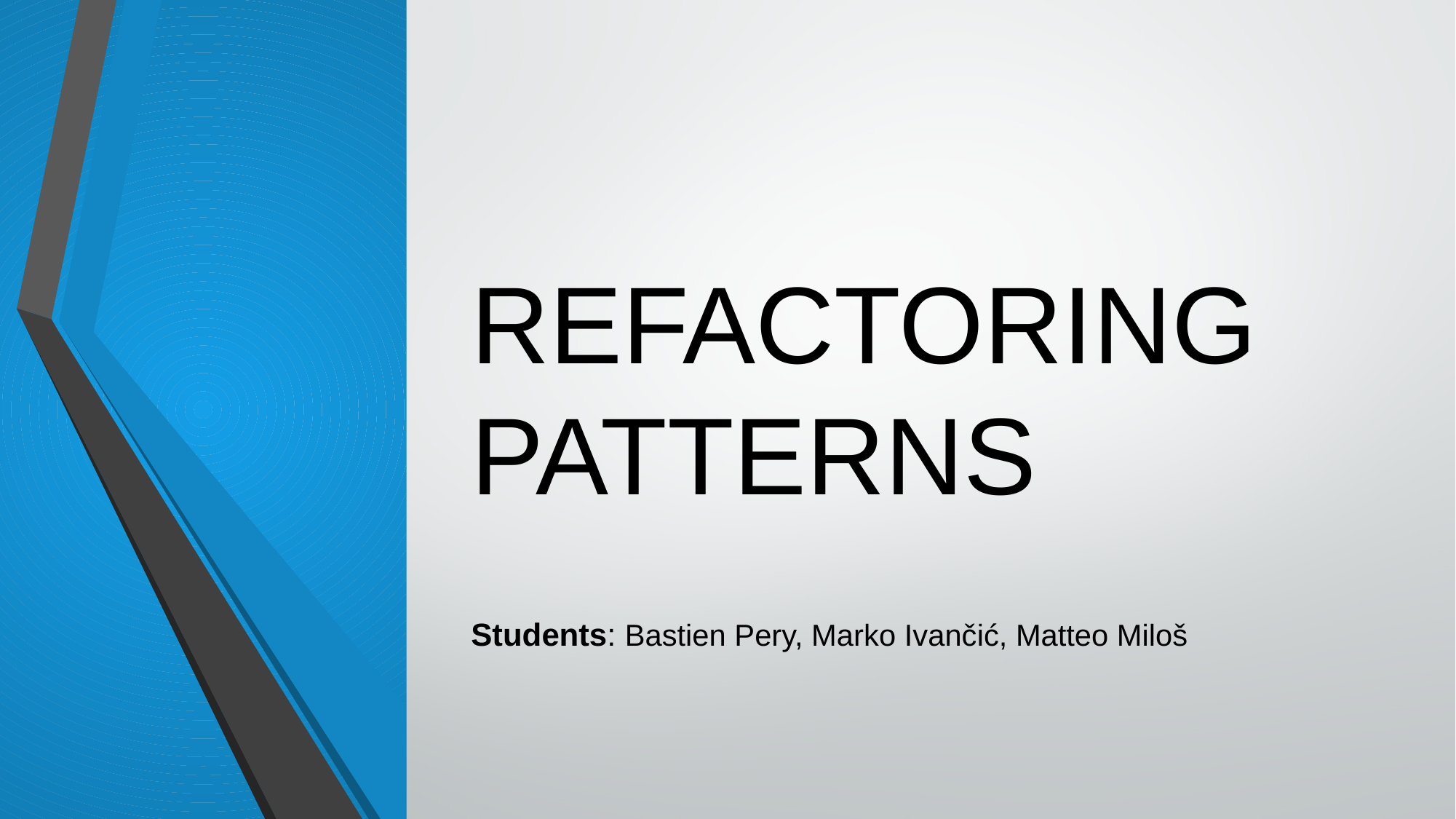

# REFACTORING PATTERNS
Students: Bastien Pery, Marko Ivančić, Matteo Miloš